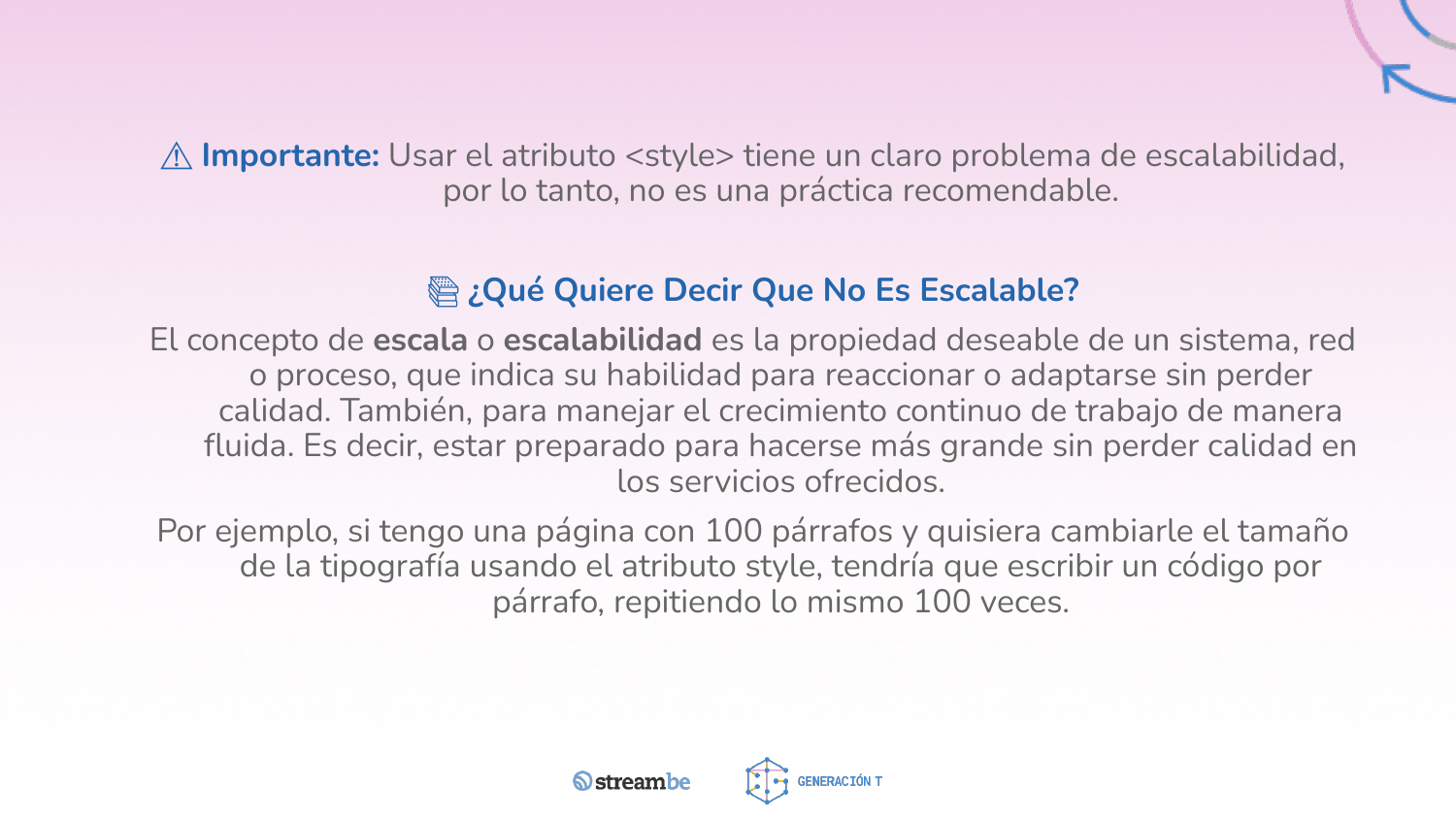

⚠️ Importante: Usar el atributo <style> tiene un claro problema de escalabilidad, por lo tanto, no es una práctica recomendable.

📚 ¿Qué Quiere Decir Que No Es Escalable?
El concepto de escala o escalabilidad es la propiedad deseable de un sistema, red o proceso, que indica su habilidad para reaccionar o adaptarse sin perder calidad. También, para manejar el crecimiento continuo de trabajo de manera fluida. Es decir, estar preparado para hacerse más grande sin perder calidad en los servicios ofrecidos.
Por ejemplo, si tengo una página con 100 párrafos y quisiera cambiarle el tamaño de la tipografía usando el atributo style, tendría que escribir un código por párrafo, repitiendo lo mismo 100 veces.